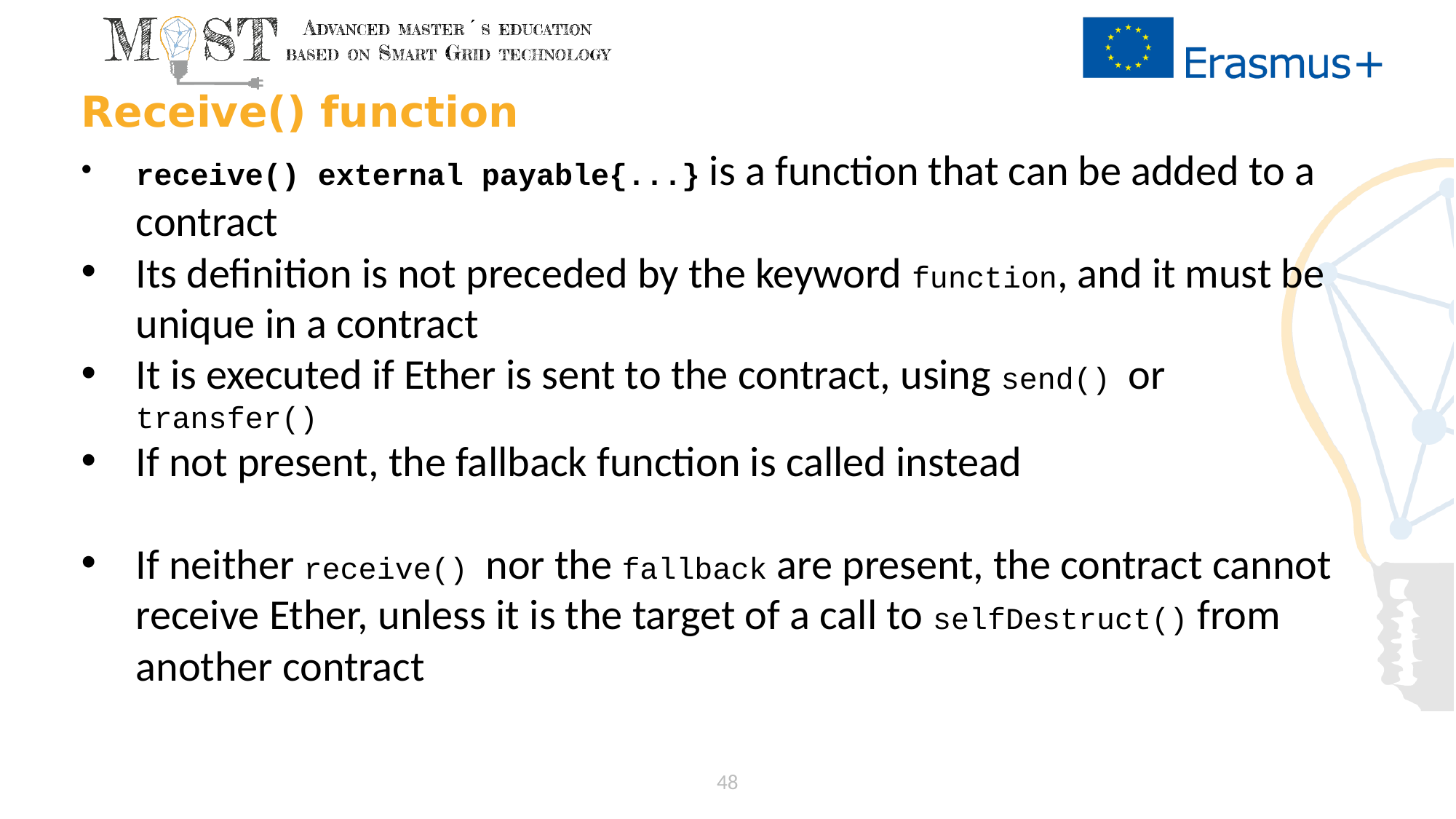

# Receive() function
receive() external payable{...} is a function that can be added to a contract
Its definition is not preceded by the keyword function, and it must be unique in a contract
It is executed if Ether is sent to the contract, using send() or transfer()
If not present, the fallback function is called instead

If neither receive() nor the fallback are present, the contract cannot receive Ether, unless it is the target of a call to selfDestruct() from another contract
48